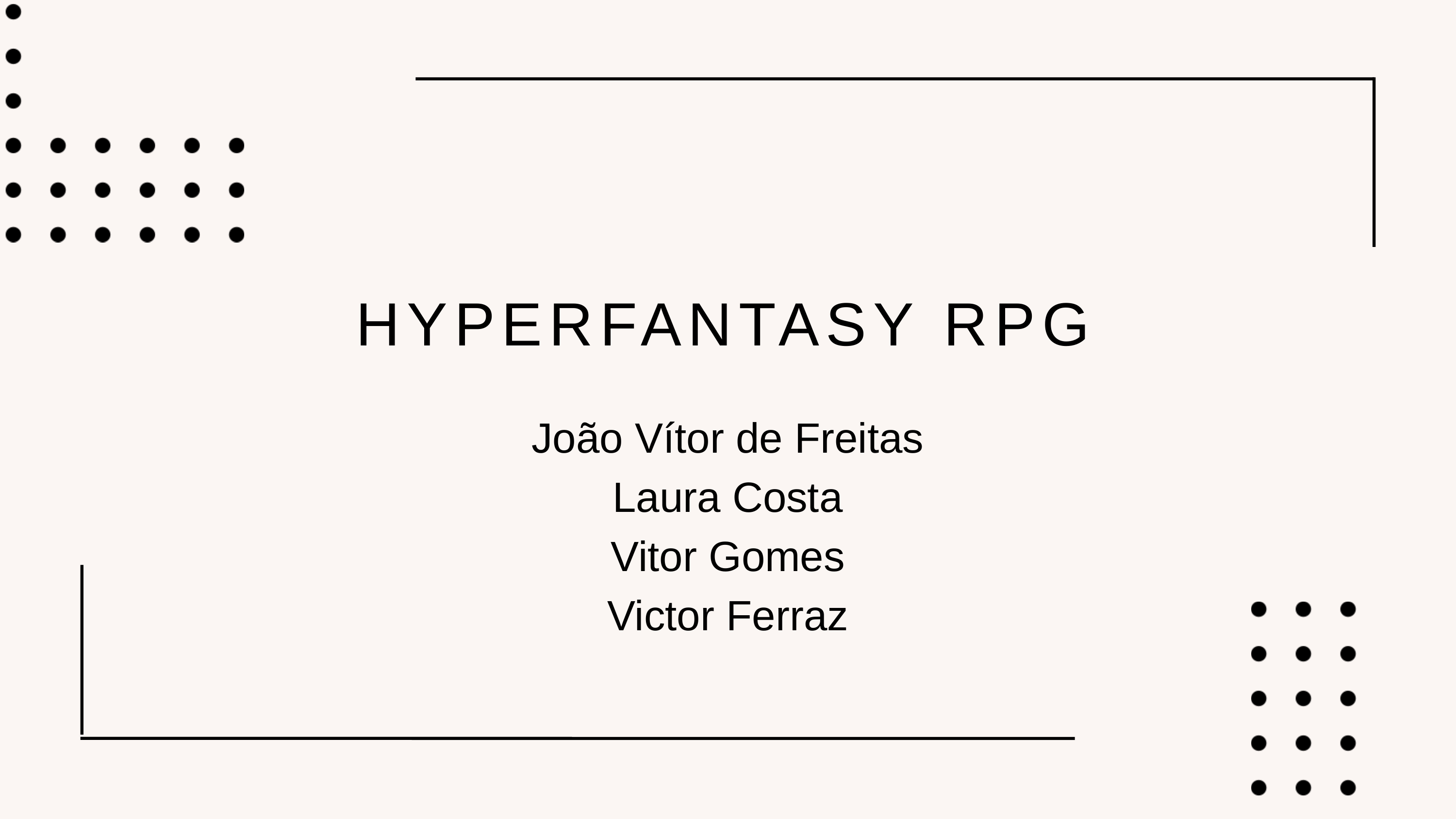

HYPERFANTASY RPG
João Vítor de Freitas
Laura Costa
Vitor Gomes
Victor Ferraz